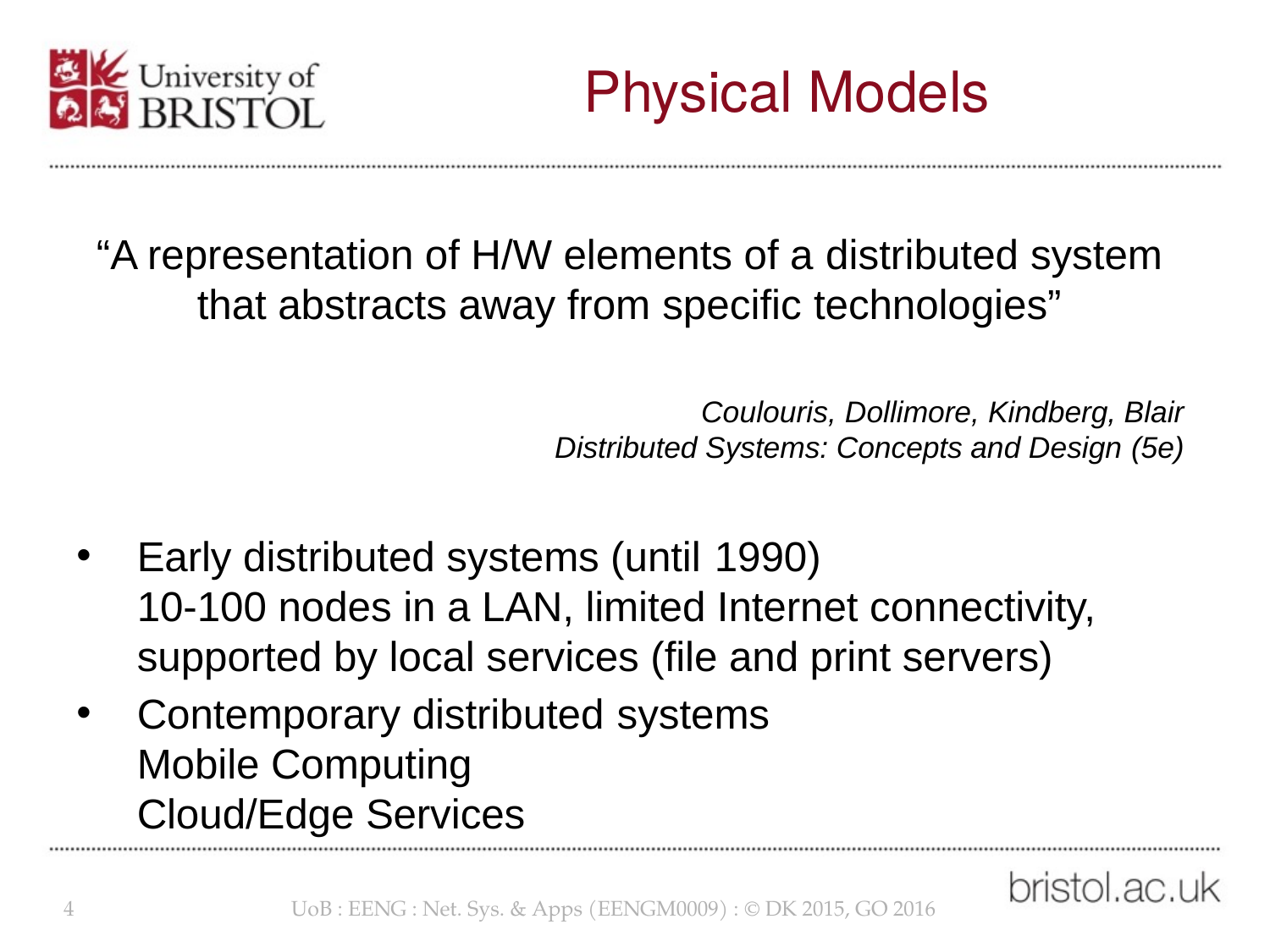

# Physical Models
“A representation of H/W elements of a distributed system that abstracts away from specific technologies”

Coulouris, Dollimore, Kindberg, Blair
Distributed Systems: Concepts and Design (5e)

Early distributed systems (until 1990)
10-100 nodes in a LAN, limited Internet connectivity,  supported by local services (file and print servers)
Contemporary distributed systems
Mobile Computing
Cloud/Edge Services
4
UoB : EENG : Net. Sys. & Apps (EENGM0009) : © DK 2015, GO 2016